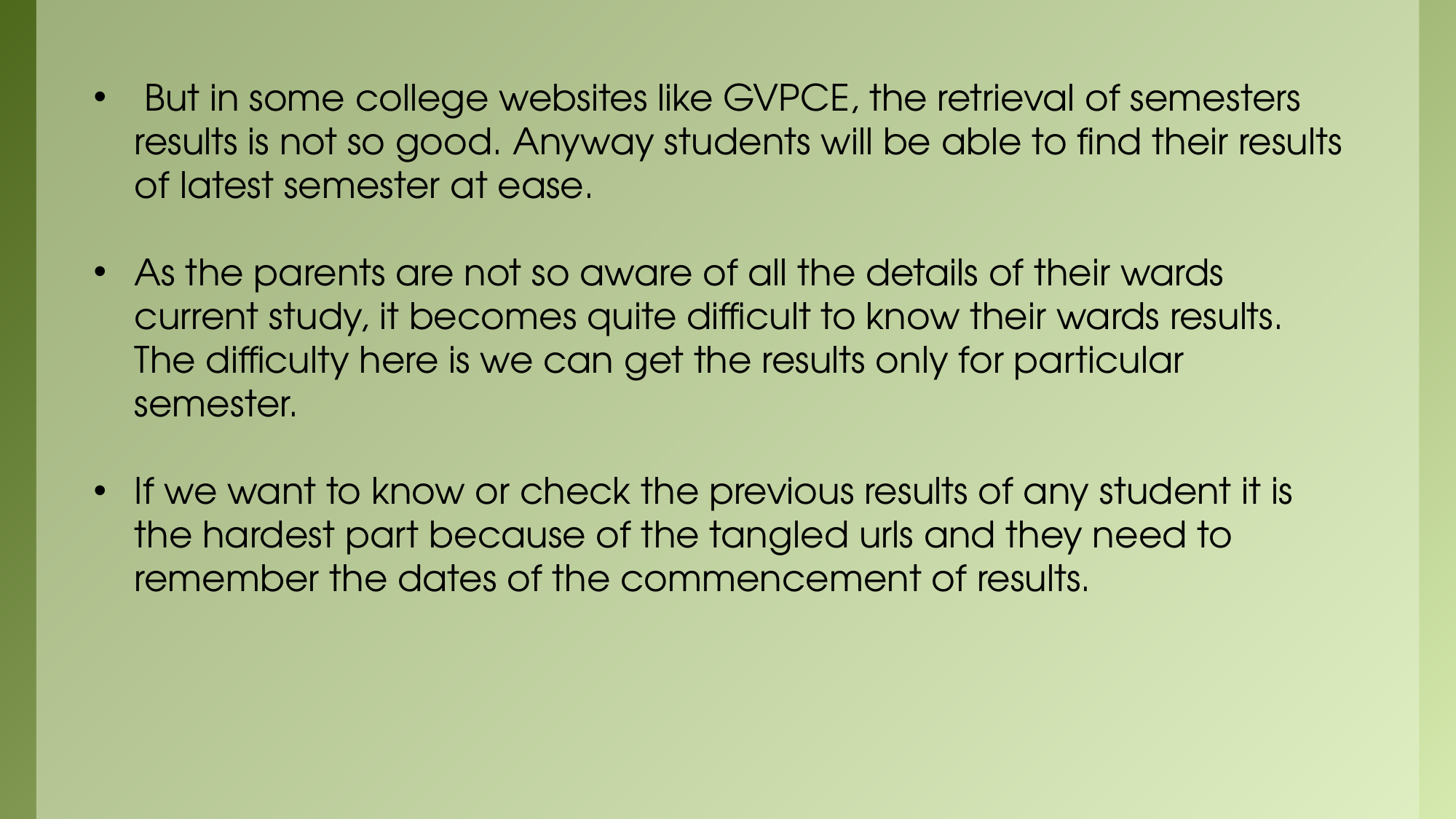

But in some college websites like GVPCE, the retrieval of semesters results is not so good. Anyway students will be able to find their results of latest semester at ease.

As the parents are not so aware of all the details of their wards current study, it becomes quite difficult to know their wards results. The difficulty here is we can get the results only for particular semester.

If we want to know or check the previous results of any student it is the hardest part because of the tangled urls and they need to remember the dates of the commencement of results.